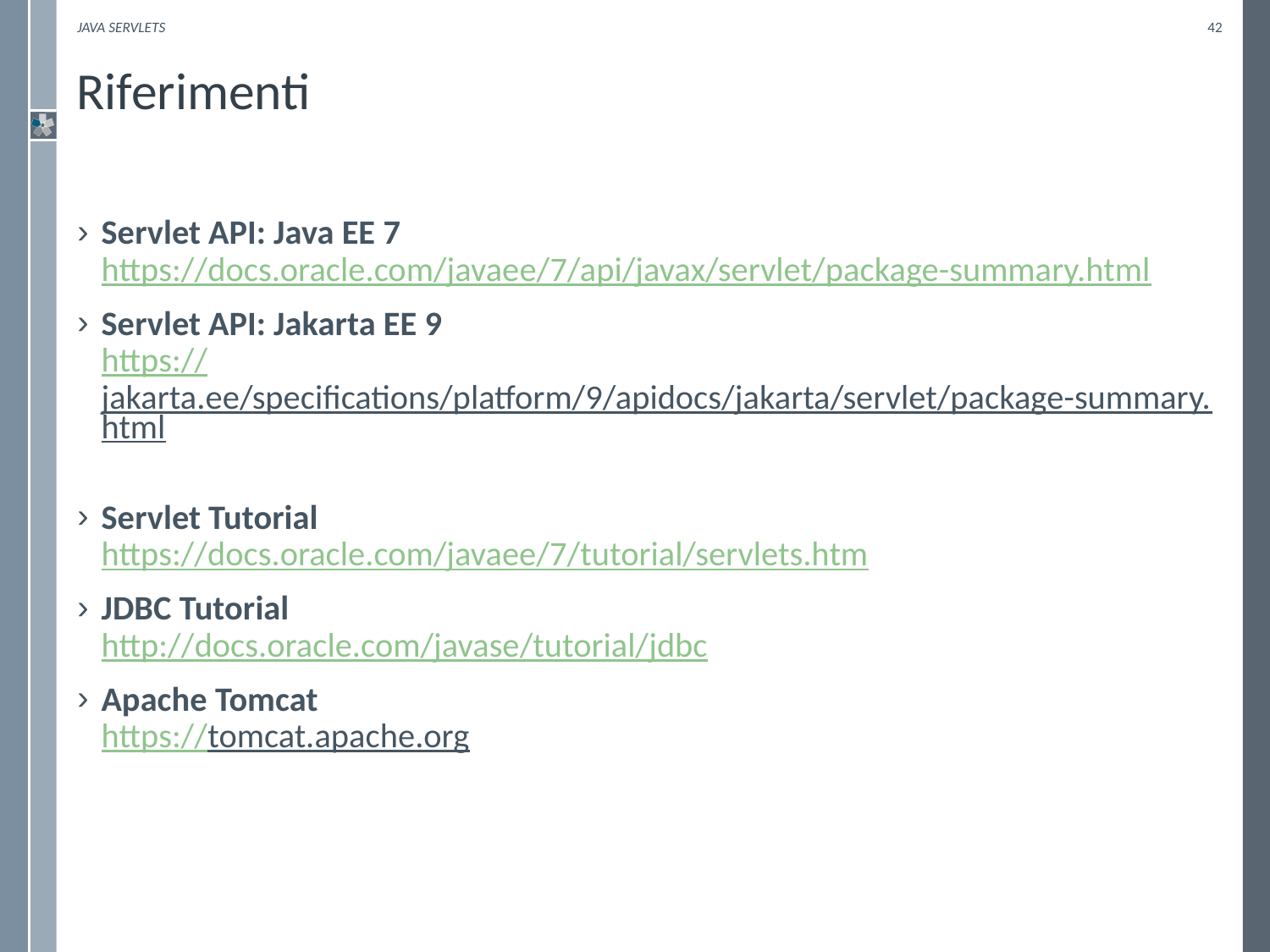

Java Servlets
42
# Riferimenti
Servlet API: Java EE 7
https://docs.oracle.com/javaee/7/api/javax/servlet/package-summary.html
Servlet API: Jakarta EE 9
https://jakarta.ee/specifications/platform/9/apidocs/jakarta/servlet/package-summary.html
Servlet Tutorial
https://docs.oracle.com/javaee/7/tutorial/servlets.htm
JDBC Tutorial
http://docs.oracle.com/javase/tutorial/jdbc
Apache Tomcat
https://tomcat.apache.org